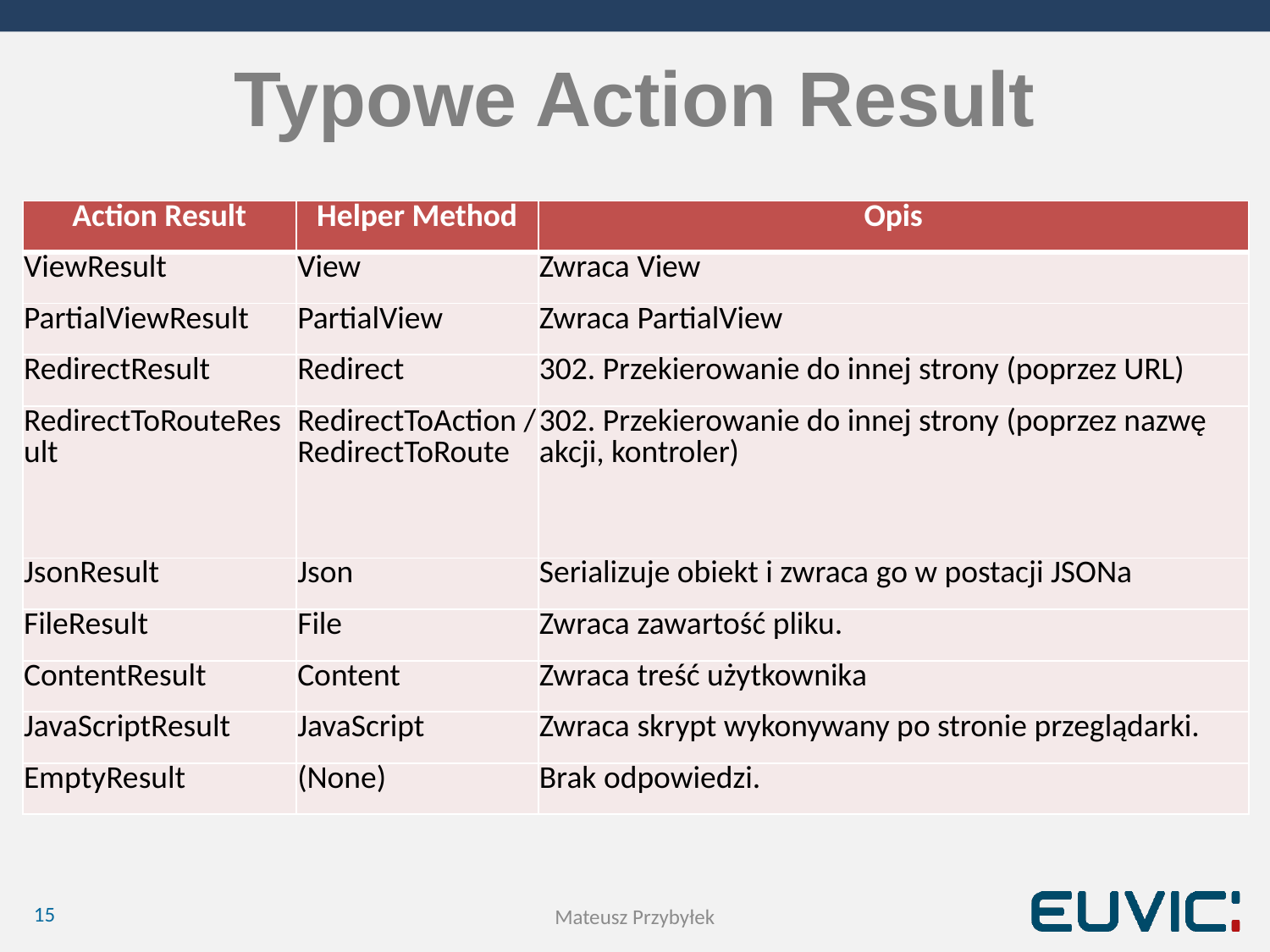

# Typowe Action Result
| Action Result | Helper Method | Opis |
| --- | --- | --- |
| ViewResult | View | Zwraca View |
| PartialViewResult | PartialView | Zwraca PartialView |
| RedirectResult | Redirect | 302. Przekierowanie do innej strony (poprzez URL) |
| RedirectToRouteResult | RedirectToAction / RedirectToRoute | 302. Przekierowanie do innej strony (poprzez nazwę akcji, kontroler) |
| JsonResult | Json | Serializuje obiekt i zwraca go w postacji JSONa |
| FileResult | File | Zwraca zawartość pliku. |
| ContentResult | Content | Zwraca treść użytkownika |
| JavaScriptResult | JavaScript | Zwraca skrypt wykonywany po stronie przeglądarki. |
| EmptyResult | (None) | Brak odpowiedzi. |
15